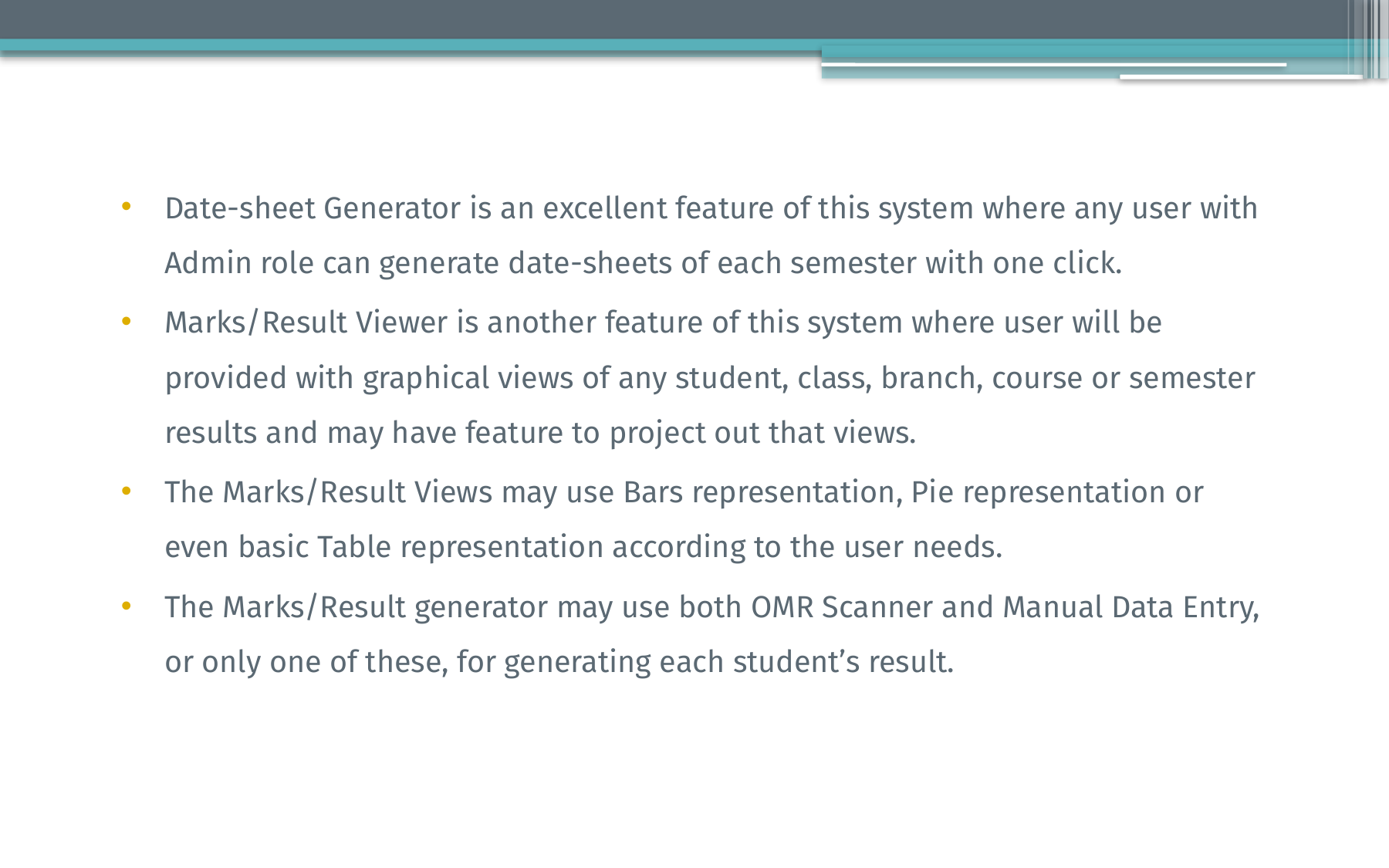

Date-sheet Generator is an excellent feature of this system where any user with Admin role can generate date-sheets of each semester with one click.
Marks/Result Viewer is another feature of this system where user will be provided with graphical views of any student, class, branch, course or semester results and may have feature to project out that views.
The Marks/Result Views may use Bars representation, Pie representation or even basic Table representation according to the user needs.
The Marks/Result generator may use both OMR Scanner and Manual Data Entry, or only one of these, for generating each student’s result.